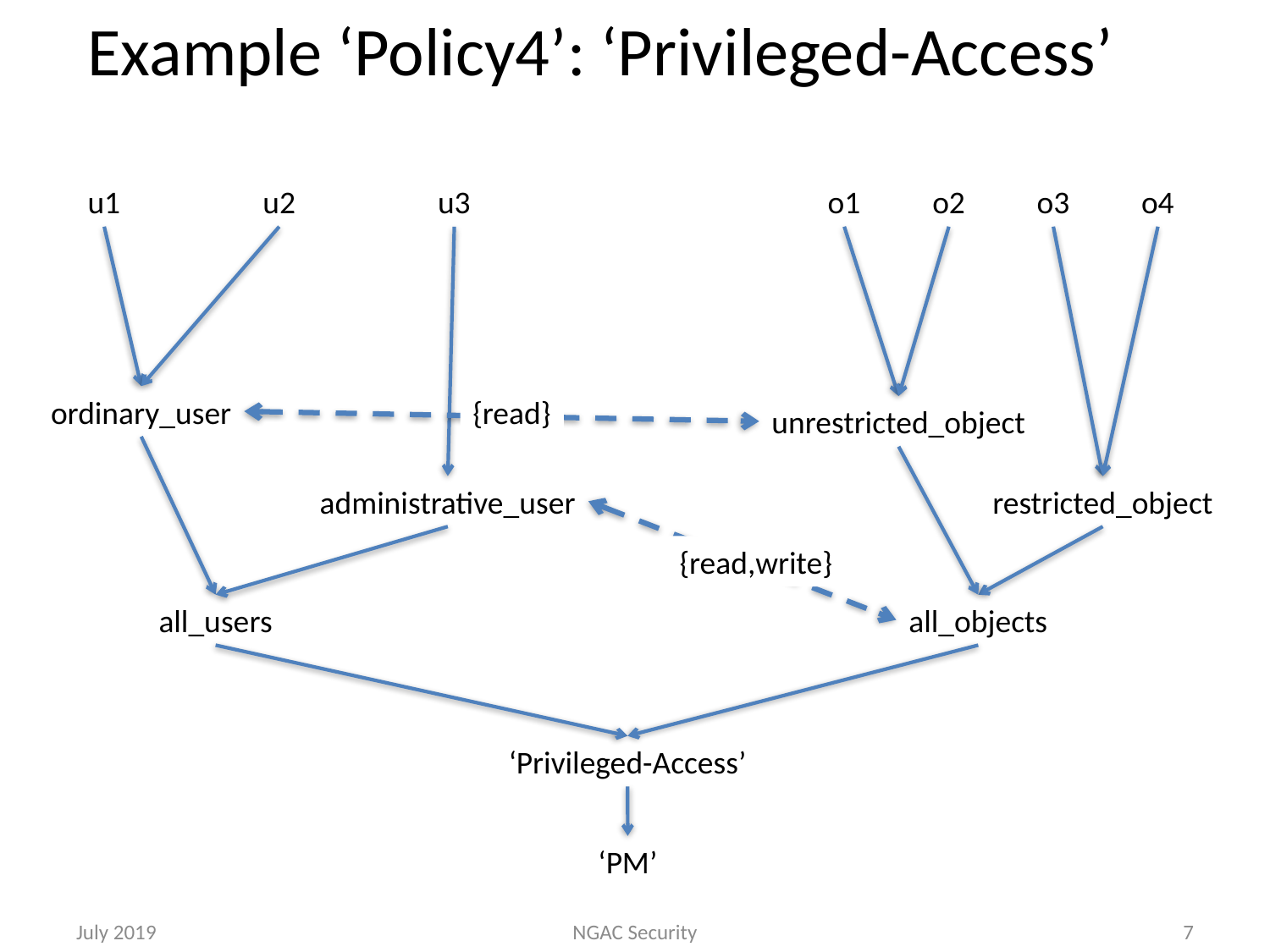

# Example ‘Policy4’: ‘Privileged-Access’
u1
u2
u3
o1
o2
o3
o4
ordinary_user
{read}
unrestricted_object
administrative_user
restricted_object
{read,write}
all_users
all_objects
‘Privileged-Access’
‘PM’
July 2019
NGAC Security
7